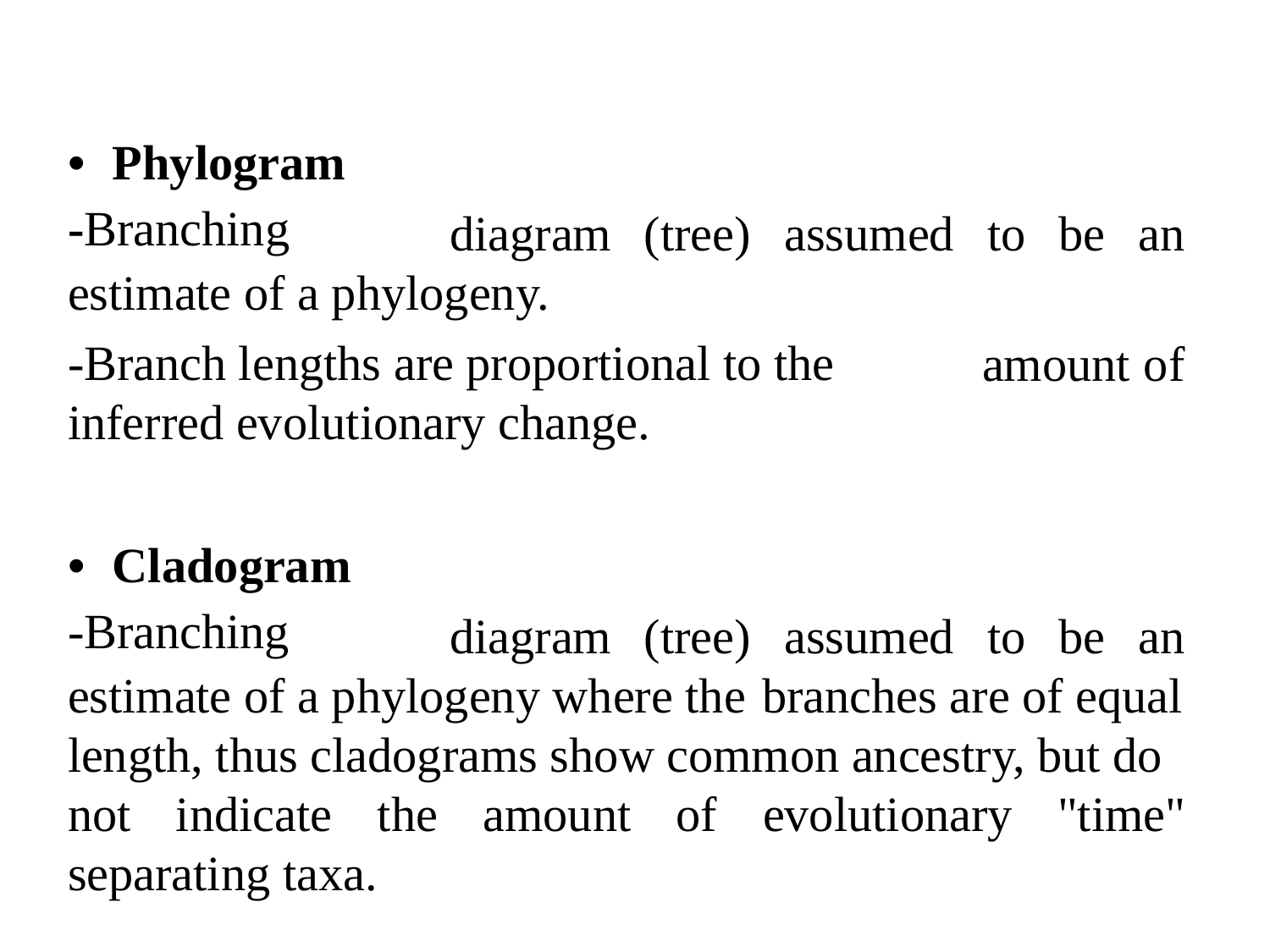

•  Phylogram
-Branching
diagram
(tree)
assumed
to
be
an
estimate of a phylogeny.
-Branch lengths are proportional to the inferred evolutionary change.
amount
of
•  Cladogram
-Branching
diagram
(tree)
assumed
to
be
an
estimate of a phylogeny where the
branches are of equal
length, thus cladograms show common ancestry, but do
not
indicate
the
amount
of
evolutionary
"time"
separating taxa.